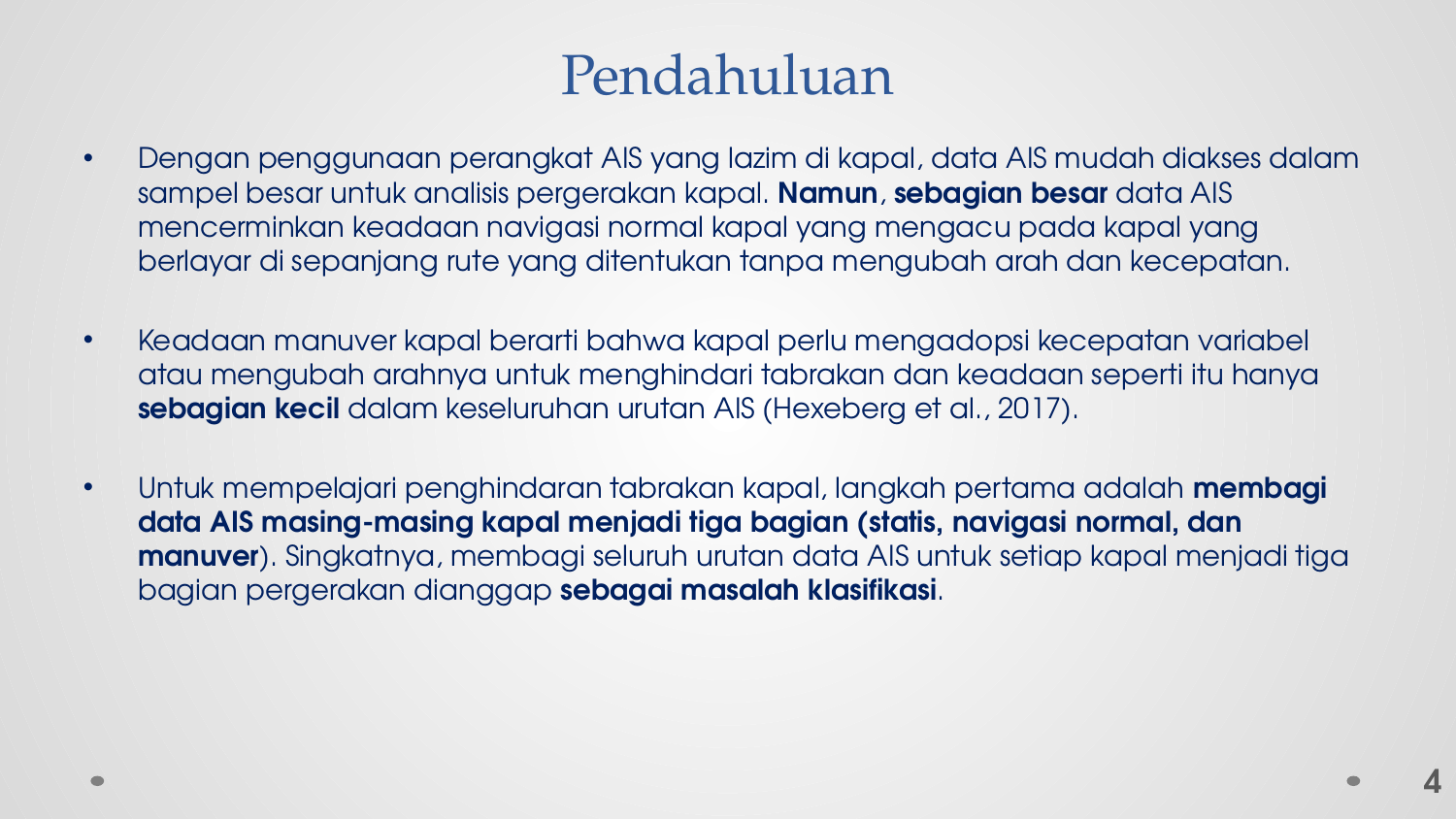

# Pendahuluan
Dengan penggunaan perangkat AIS yang lazim di kapal, data AIS mudah diakses dalam sampel besar untuk analisis pergerakan kapal. Namun, sebagian besar data AIS mencerminkan keadaan navigasi normal kapal yang mengacu pada kapal yang berlayar di sepanjang rute yang ditentukan tanpa mengubah arah dan kecepatan.

Keadaan manuver kapal berarti bahwa kapal perlu mengadopsi kecepatan variabel atau mengubah arahnya untuk menghindari tabrakan dan keadaan seperti itu hanya sebagian kecil dalam keseluruhan urutan AIS (Hexeberg et al., 2017).

Untuk mempelajari penghindaran tabrakan kapal, langkah pertama adalah membagi data AIS masing-masing kapal menjadi tiga bagian (statis, navigasi normal, dan manuver). Singkatnya, membagi seluruh urutan data AIS untuk setiap kapal menjadi tiga bagian pergerakan dianggap sebagai masalah klasifikasi.
4